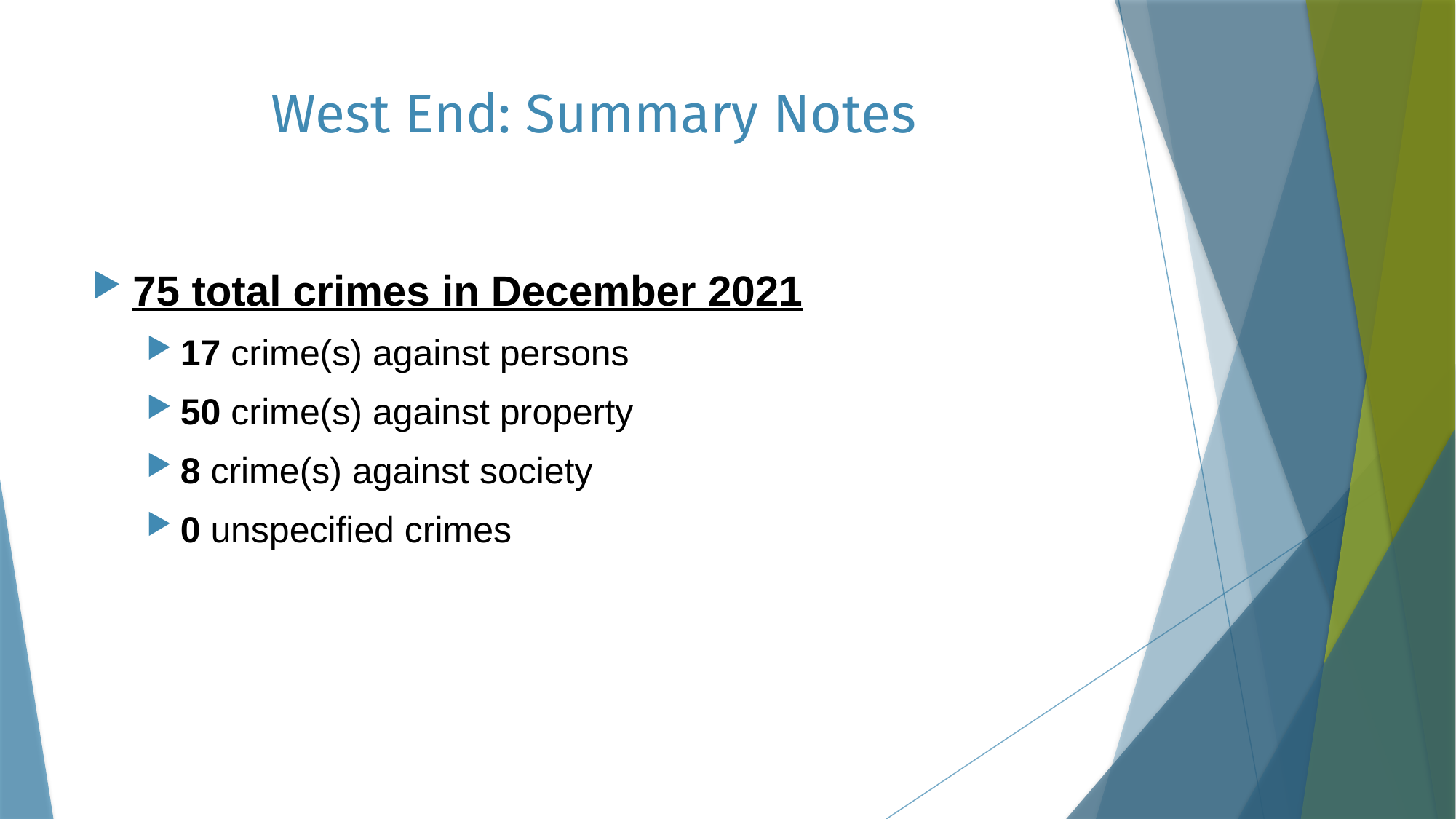

# West End: Summary Notes
75 total crimes in December 2021
17 crime(s) against persons
50 crime(s) against property
8 crime(s) against society
0 unspecified crimes